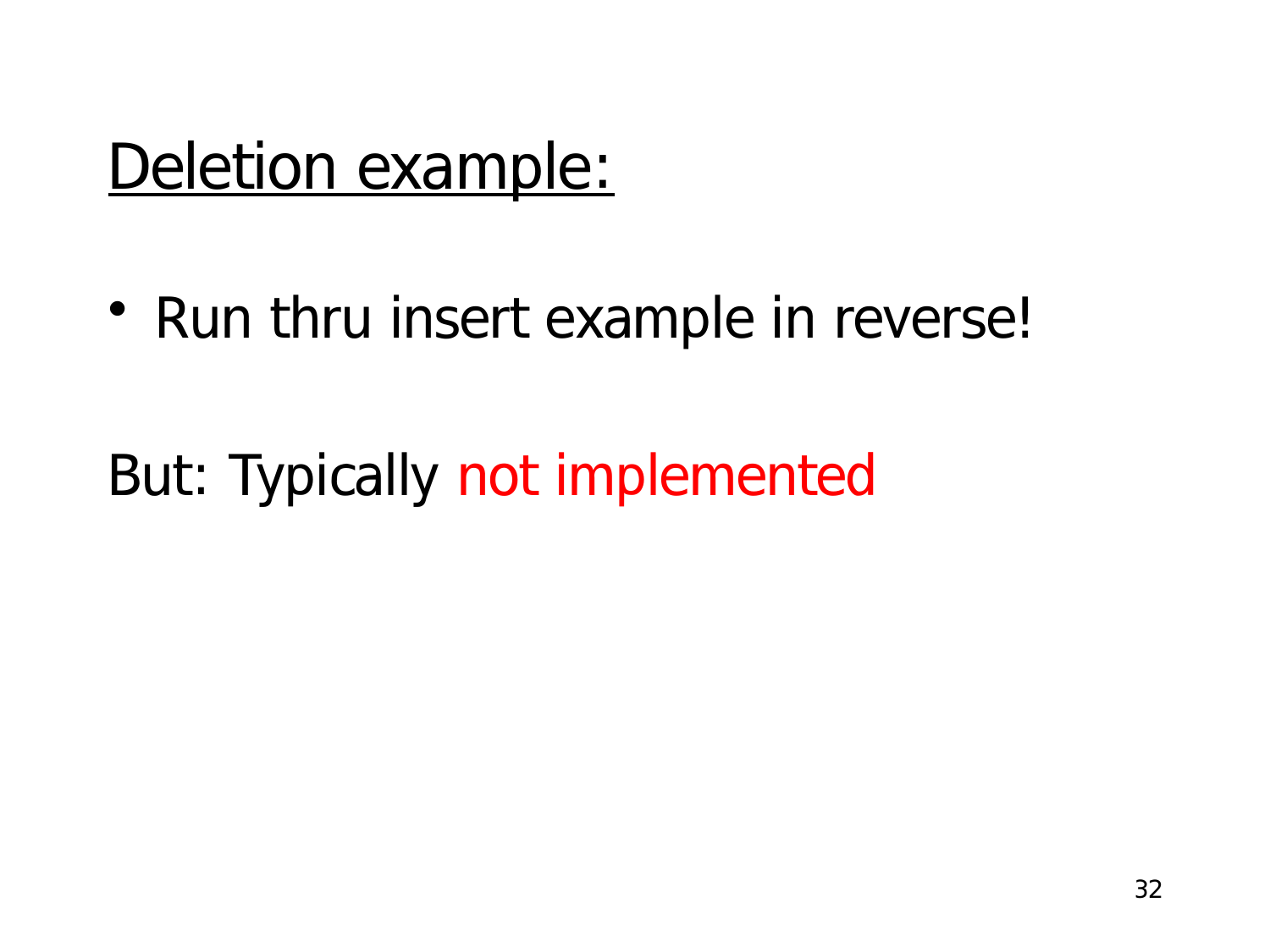

# Deletion example:
Run thru insert example in reverse!

But: Typically not implemented
32